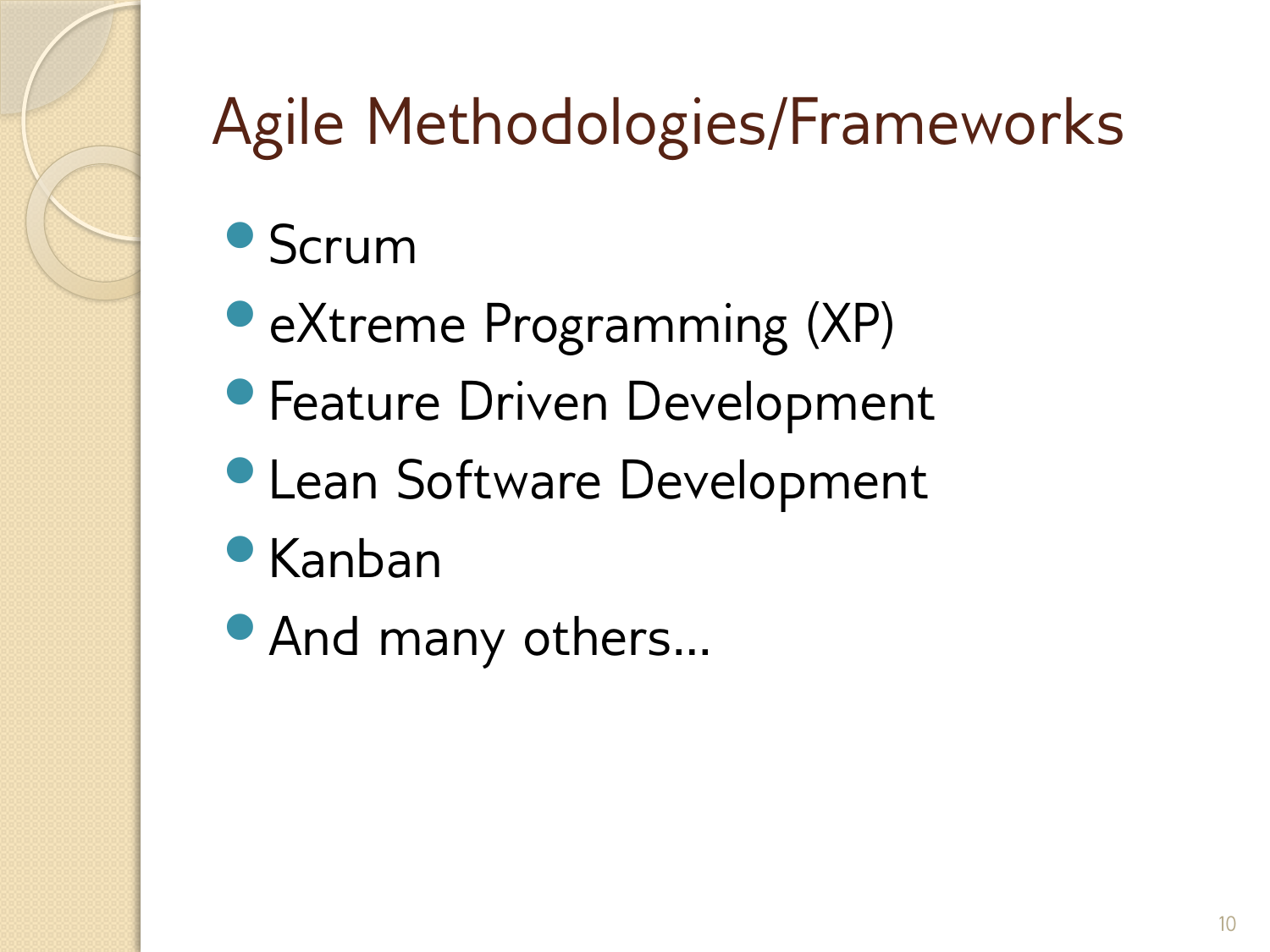

# Agile Methodologies/Frameworks
Scrum
eXtreme Programming (XP)
Feature Driven Development
Lean Software Development
Kanban
And many others…

10